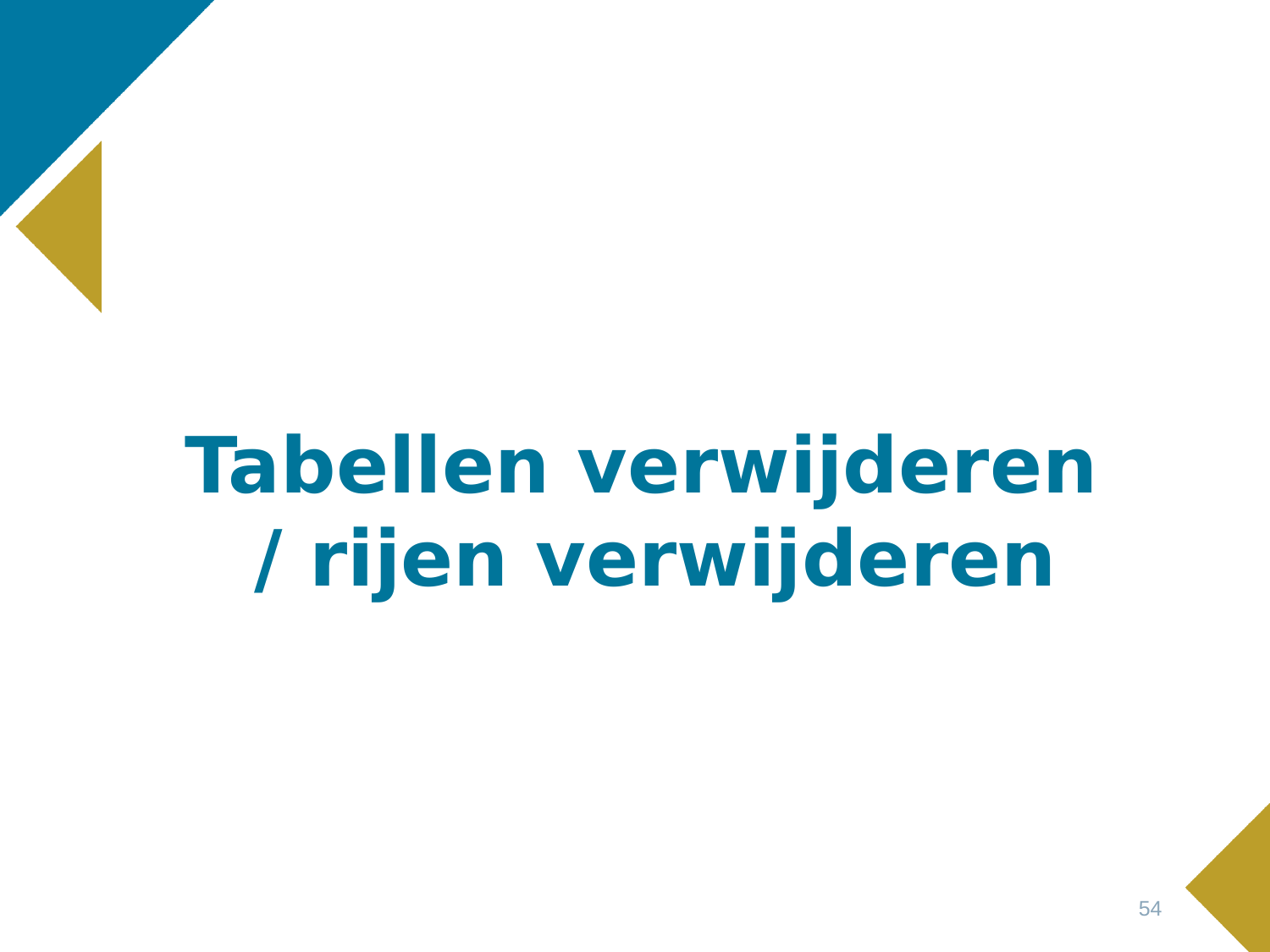

# Tabellen verwijderen / rijen verwijderen
54